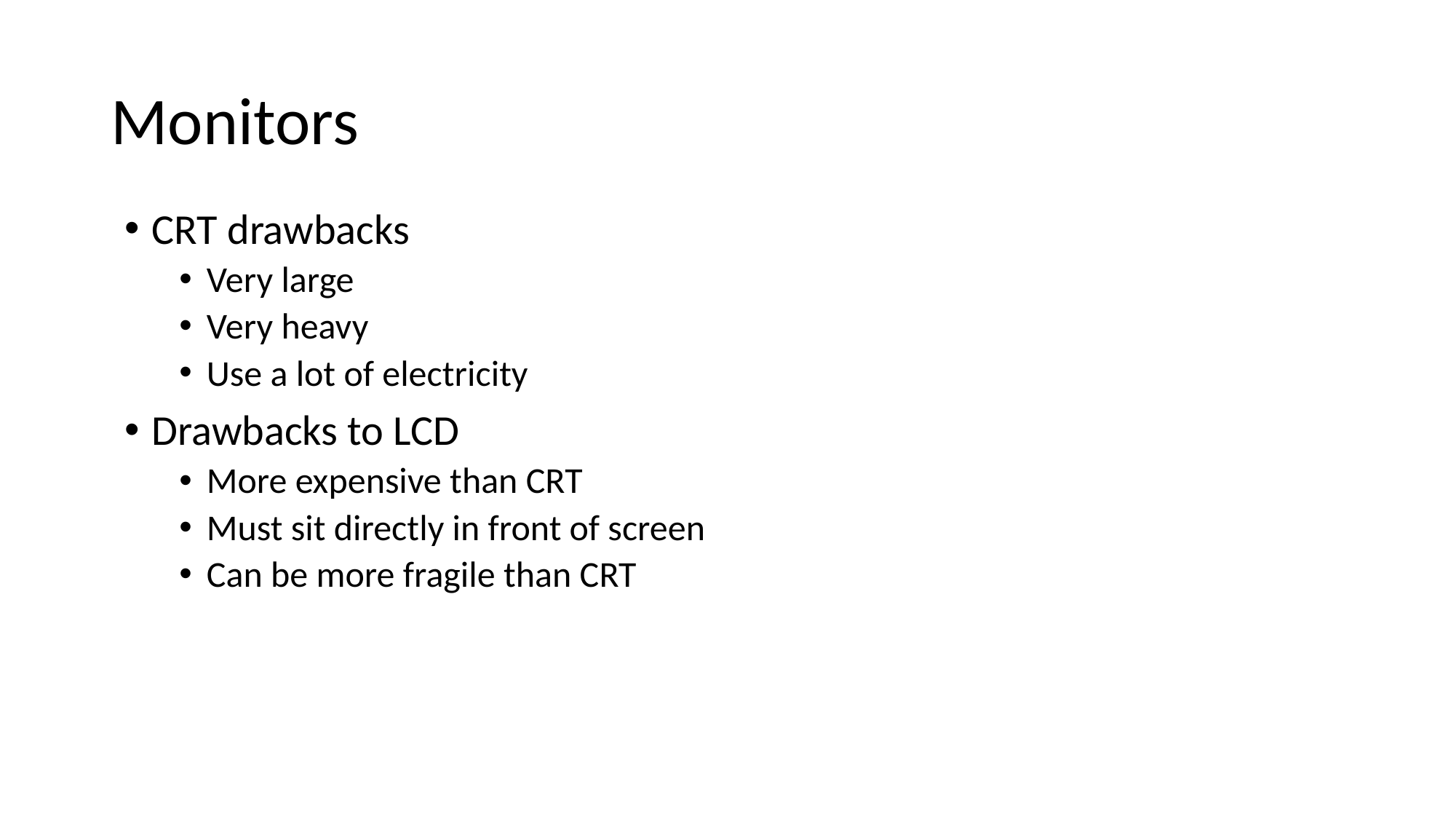

# Monitors
CRT drawbacks
Very large
Very heavy
Use a lot of electricity
Drawbacks to LCD
More expensive than CRT
Must sit directly in front of screen
Can be more fragile than CRT